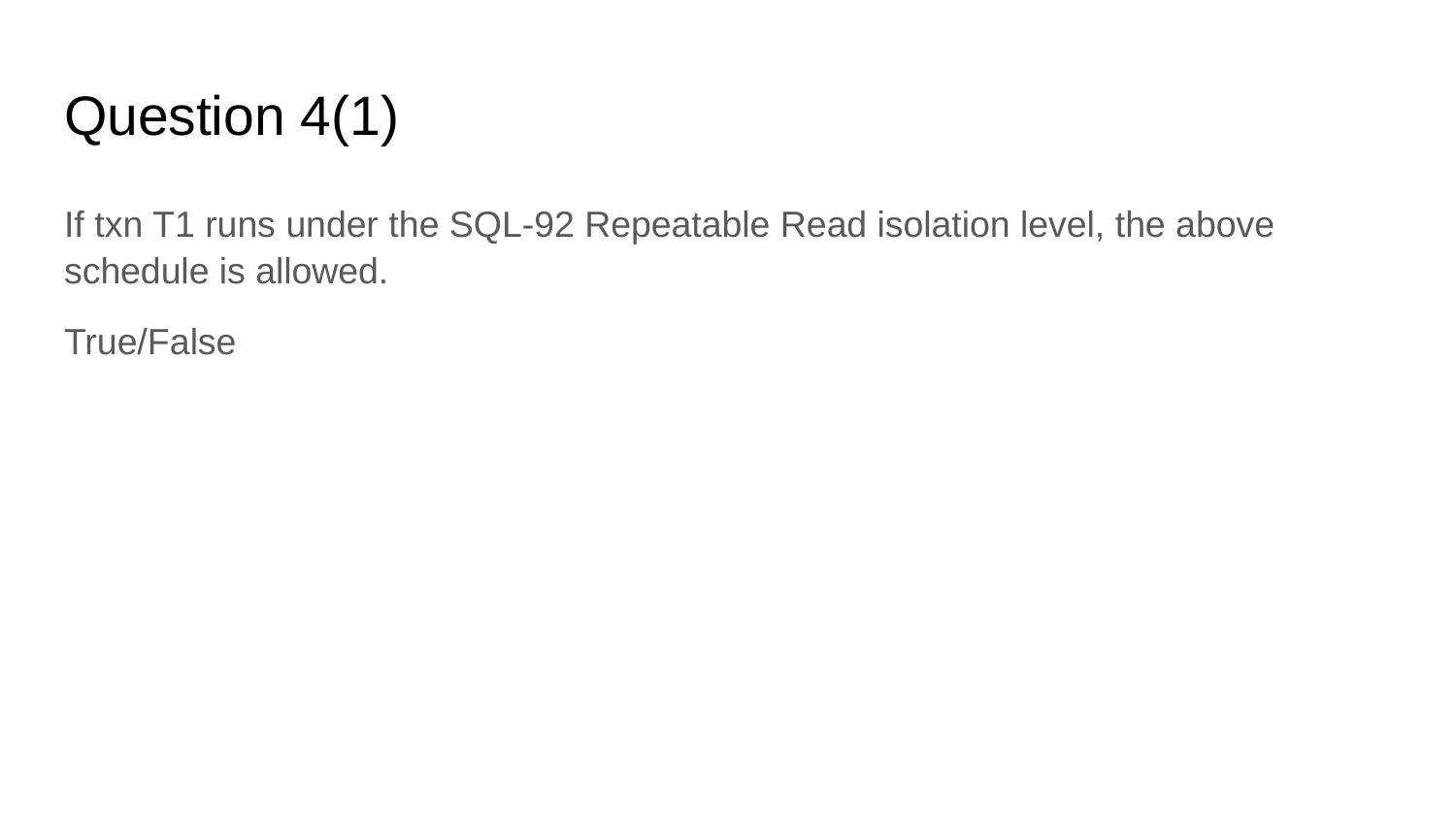

# Question 4(1)
If txn T1 runs under the SQL-92 Repeatable Read isolation level, the above schedule is allowed.
True/False